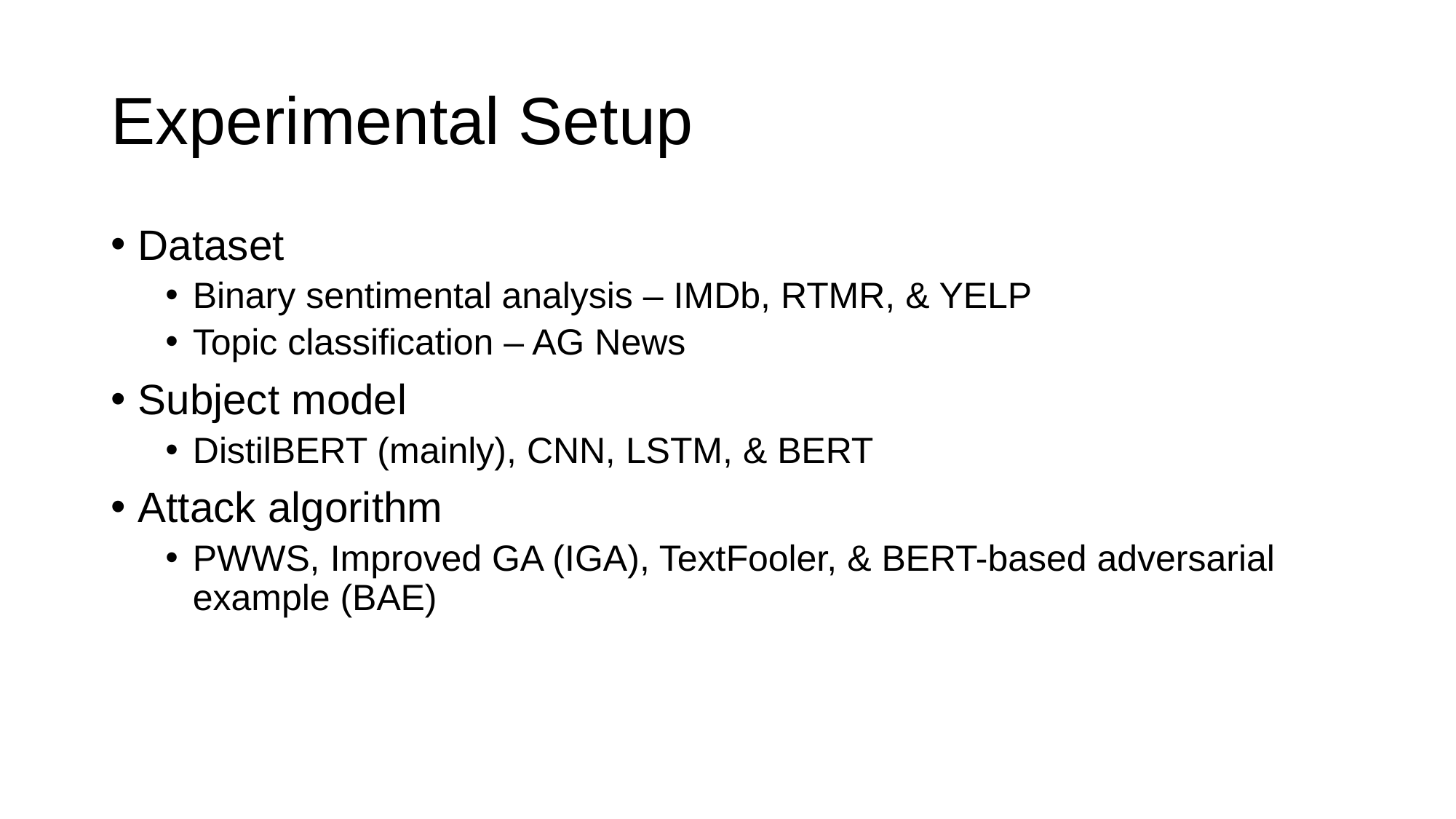

# Experimental Setup
Dataset
Binary sentimental analysis – IMDb, RTMR, & YELP
Topic classification – AG News
Subject model
DistilBERT (mainly), CNN, LSTM, & BERT
Attack algorithm
PWWS, Improved GA (IGA), TextFooler, & BERT-based adversarial example (BAE)